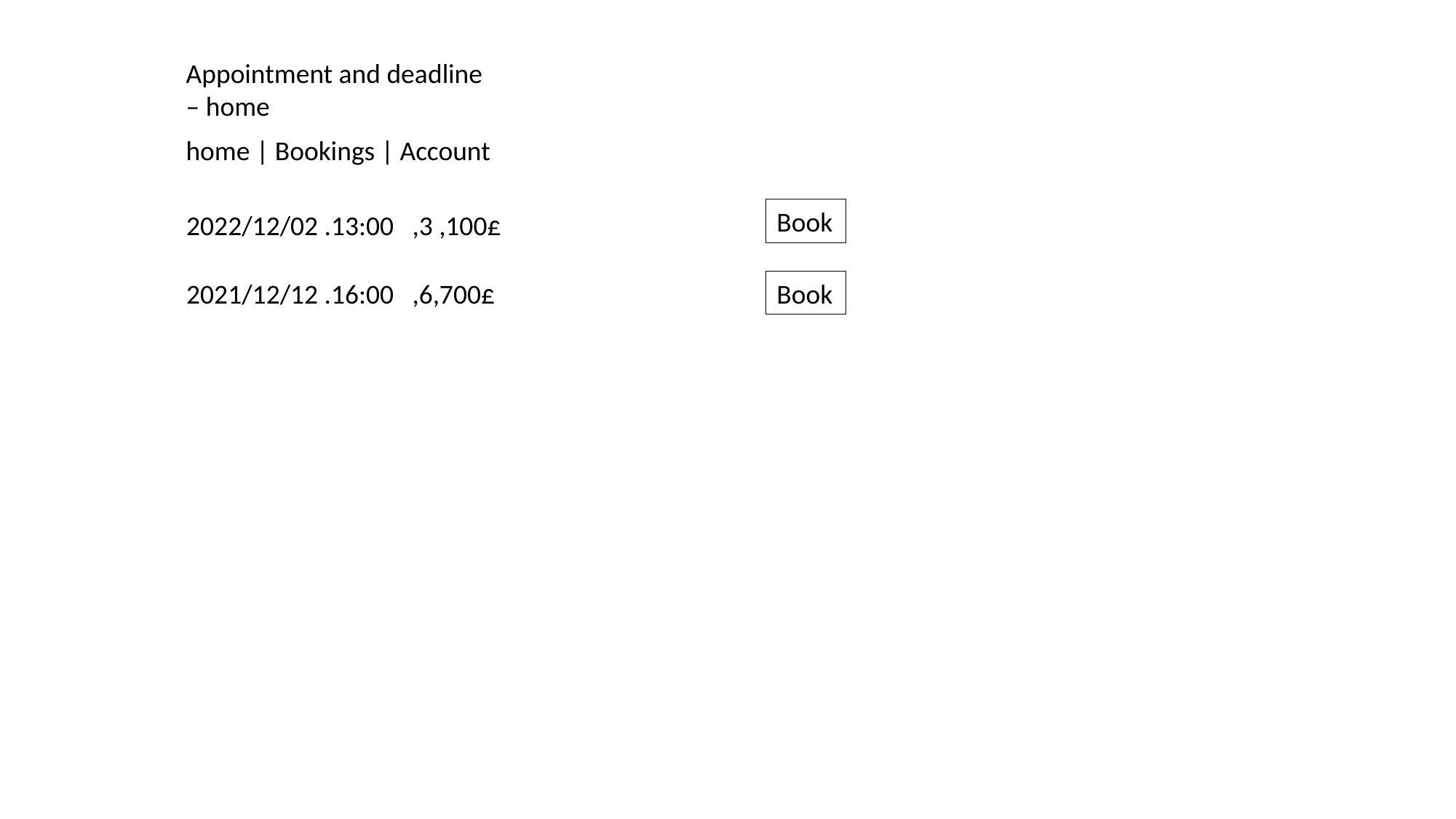

Appointment and deadline
– home
home | Bookings | Account
Book
2022/12/02 .13:00   ,3 ,100£
2021/12/12 .16:00   ,6,700£
Book